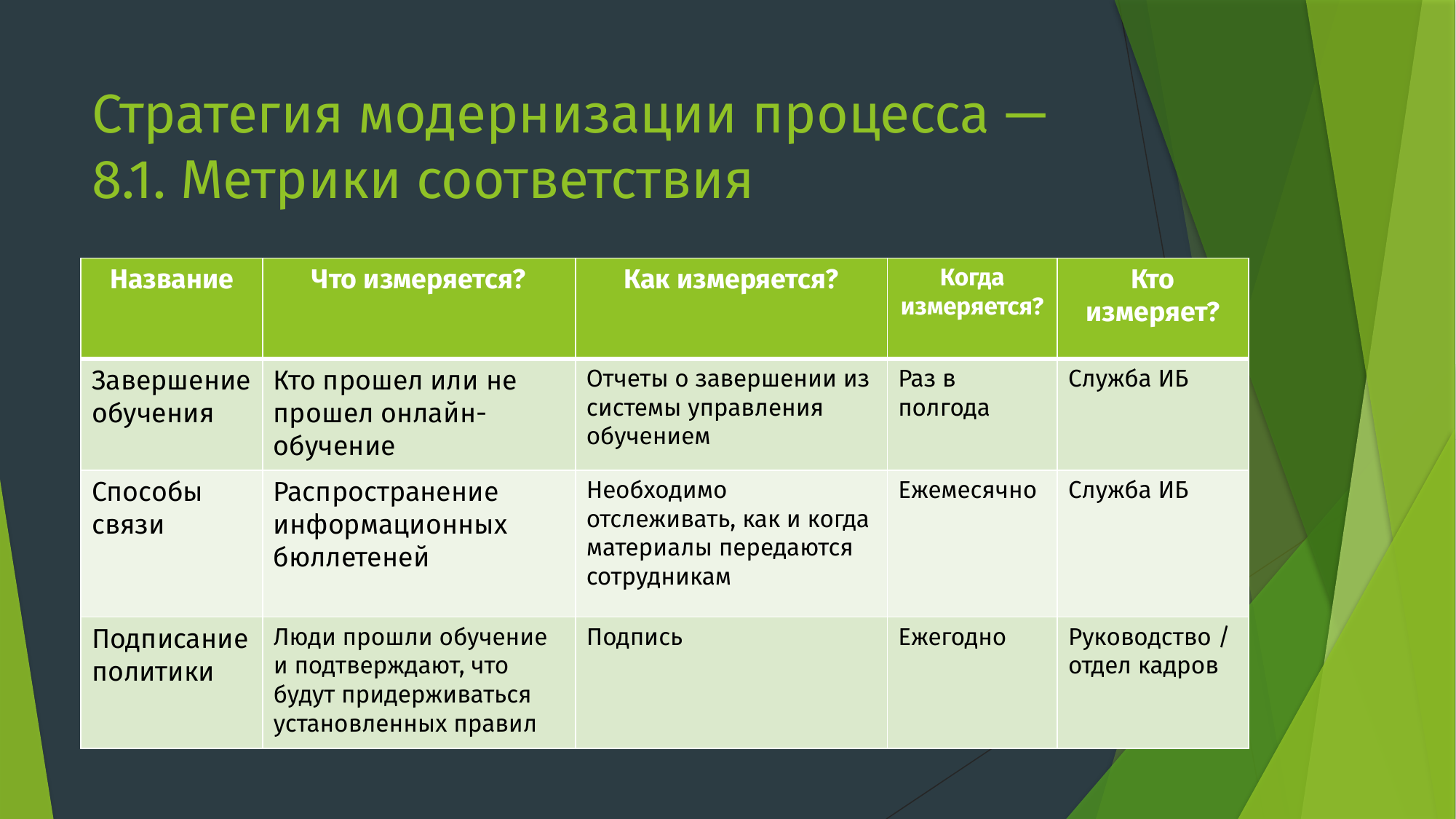

# Стратегия модернизации процесса — 8.1. Метрики соответствия
| Название | Что измеряется? | Как измеряется? | Когда измеряется? | Кто измеряет? |
| --- | --- | --- | --- | --- |
| Завершение обучения | Кто прошел или не прошел онлайн-обучение | Отчеты о завершении из системы управления обучением | Раз в полгода | Служба ИБ |
| Способы связи | Распространение информационных бюллетеней | Необходимо отслеживать, как и когда материалы передаются сотрудникам | Ежемесячно | Служба ИБ |
| Подписание политики | Люди прошли обучение и подтверждают, что будут придерживаться установленных правил | Подпись | Ежегодно | Руководство / отдел кадров |